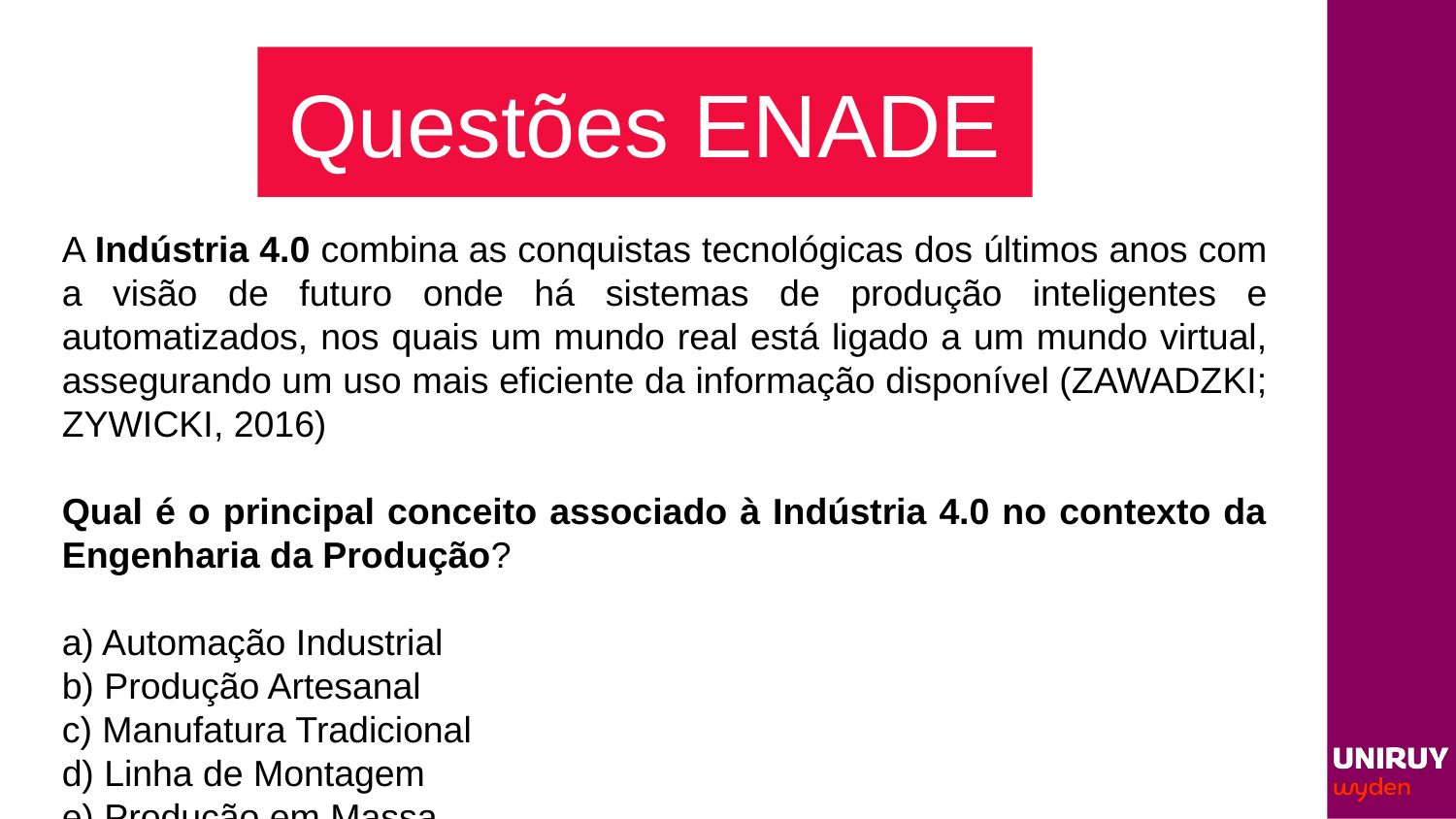

# Questões ENADE
A Indústria 4.0 combina as conquistas tecnológicas dos últimos anos com a visão de futuro onde há sistemas de produção inteligentes e automatizados, nos quais um mundo real está ligado a um mundo virtual, assegurando um uso mais eficiente da informação disponível (ZAWADZKI; ZYWICKI, 2016)

Qual é o principal conceito associado à Indústria 4.0 no contexto da Engenharia da Produção?

a) Automação Industrial
b) Produção Artesanal
c) Manufatura Tradicional
d) Linha de Montagem
e) Produção em Massa